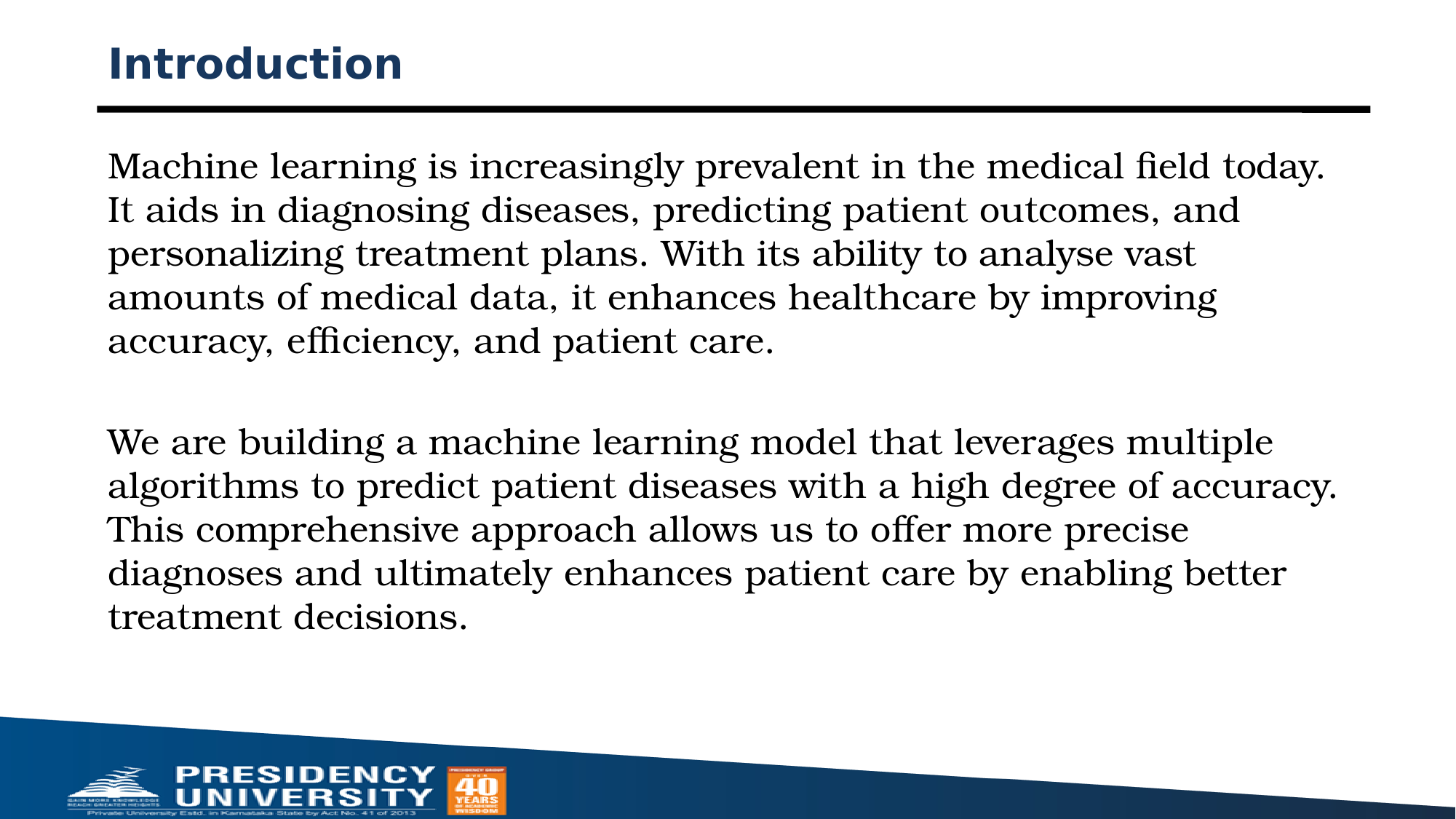

# Introduction
Machine learning is increasingly prevalent in the medical field today. It aids in diagnosing diseases, predicting patient outcomes, and personalizing treatment plans. With its ability to analyse vast amounts of medical data, it enhances healthcare by improving accuracy, efficiency, and patient care.

We are building a machine learning model that leverages multiple algorithms to predict patient diseases with a high degree of accuracy. This comprehensive approach allows us to offer more precise diagnoses and ultimately enhances patient care by enabling better treatment decisions.